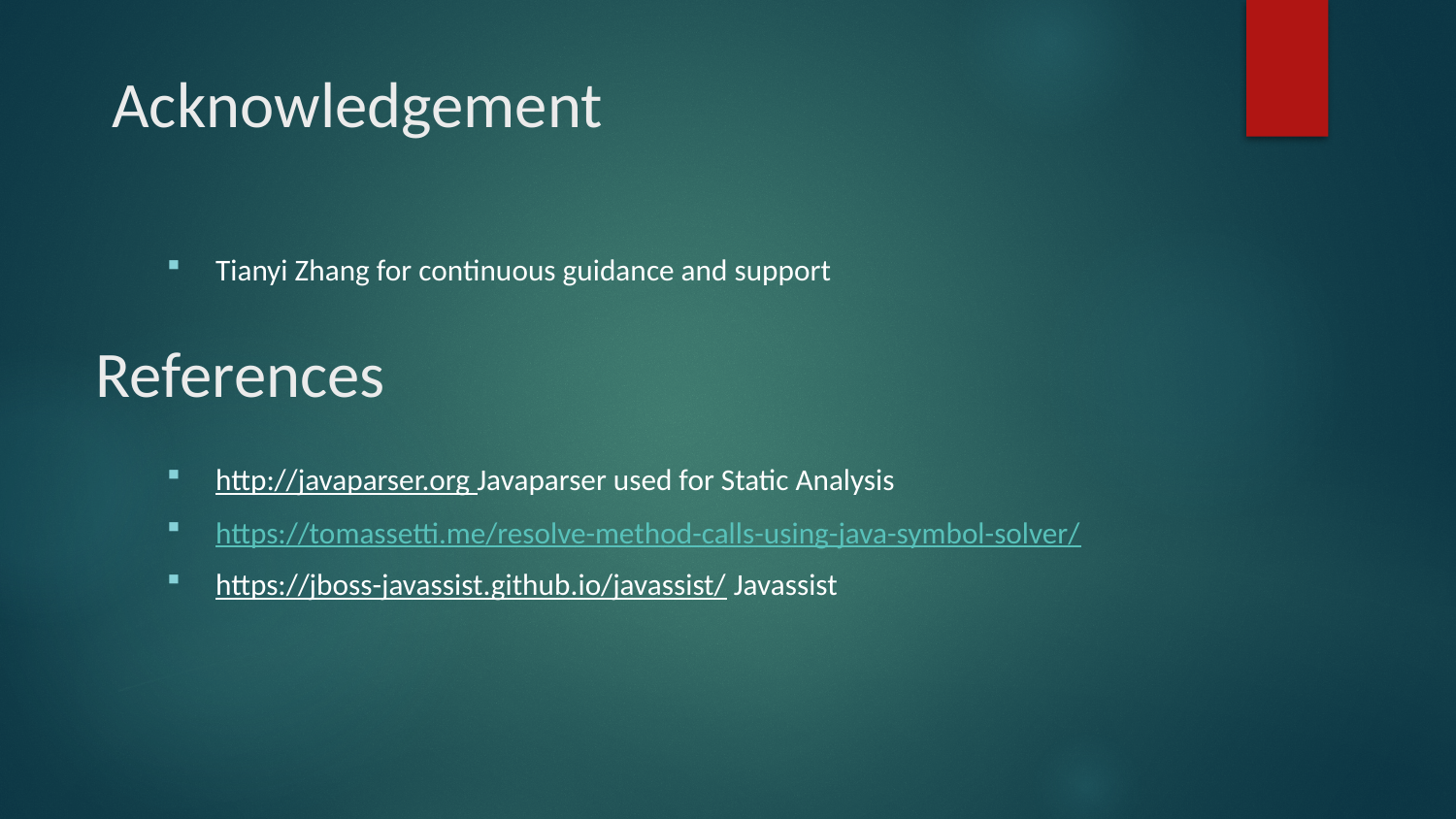

# Acknowledgement
Tianyi Zhang for continuous guidance and support

http://javaparser.org Javaparser used for Static Analysis
https://tomassetti.me/resolve-method-calls-using-java-symbol-solver/
https://jboss-javassist.github.io/javassist/ Javassist
References